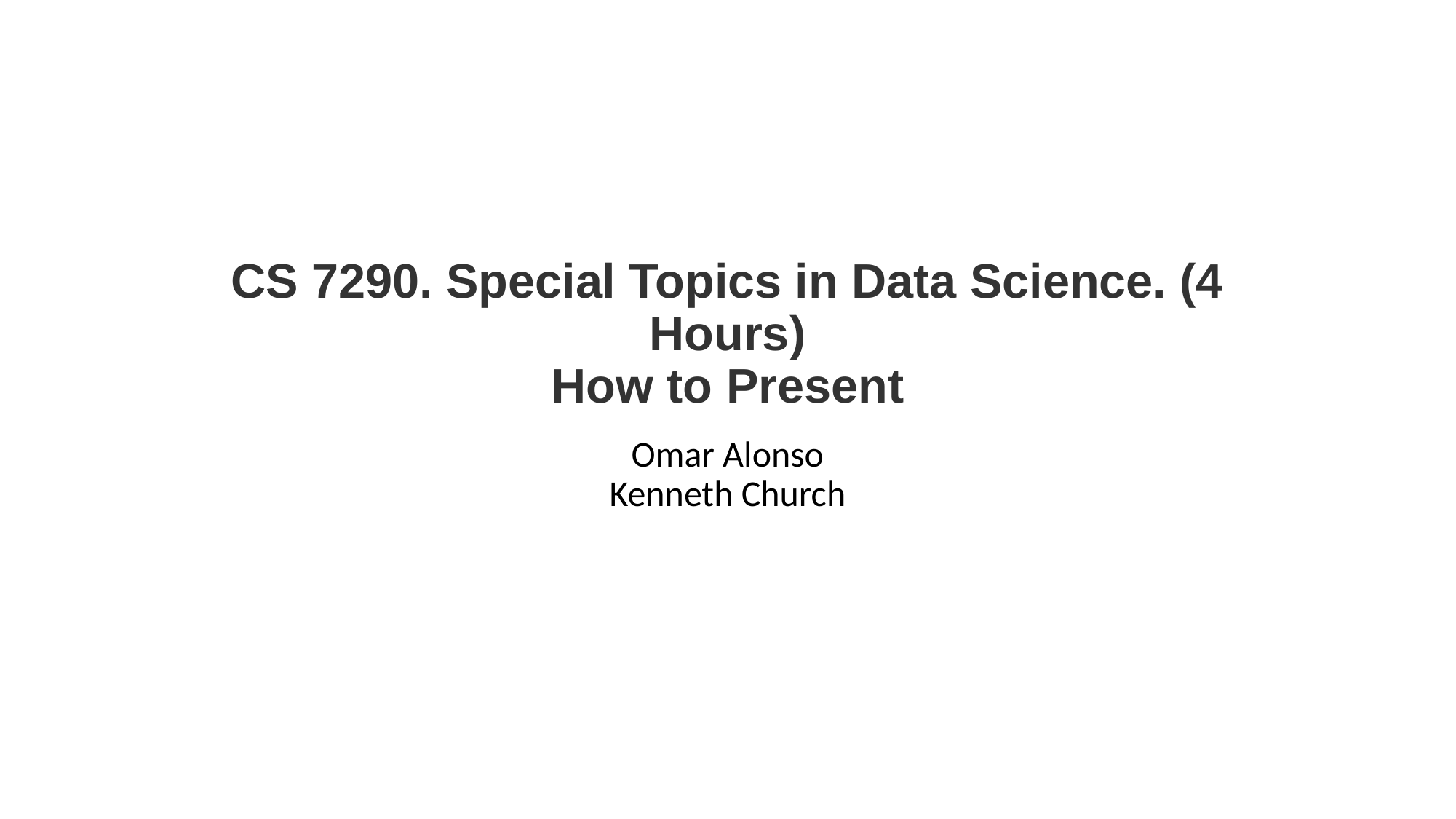

# CS 7290. Special Topics in Data Science. (4 Hours) How to Present
Omar Alonso
Kenneth Church